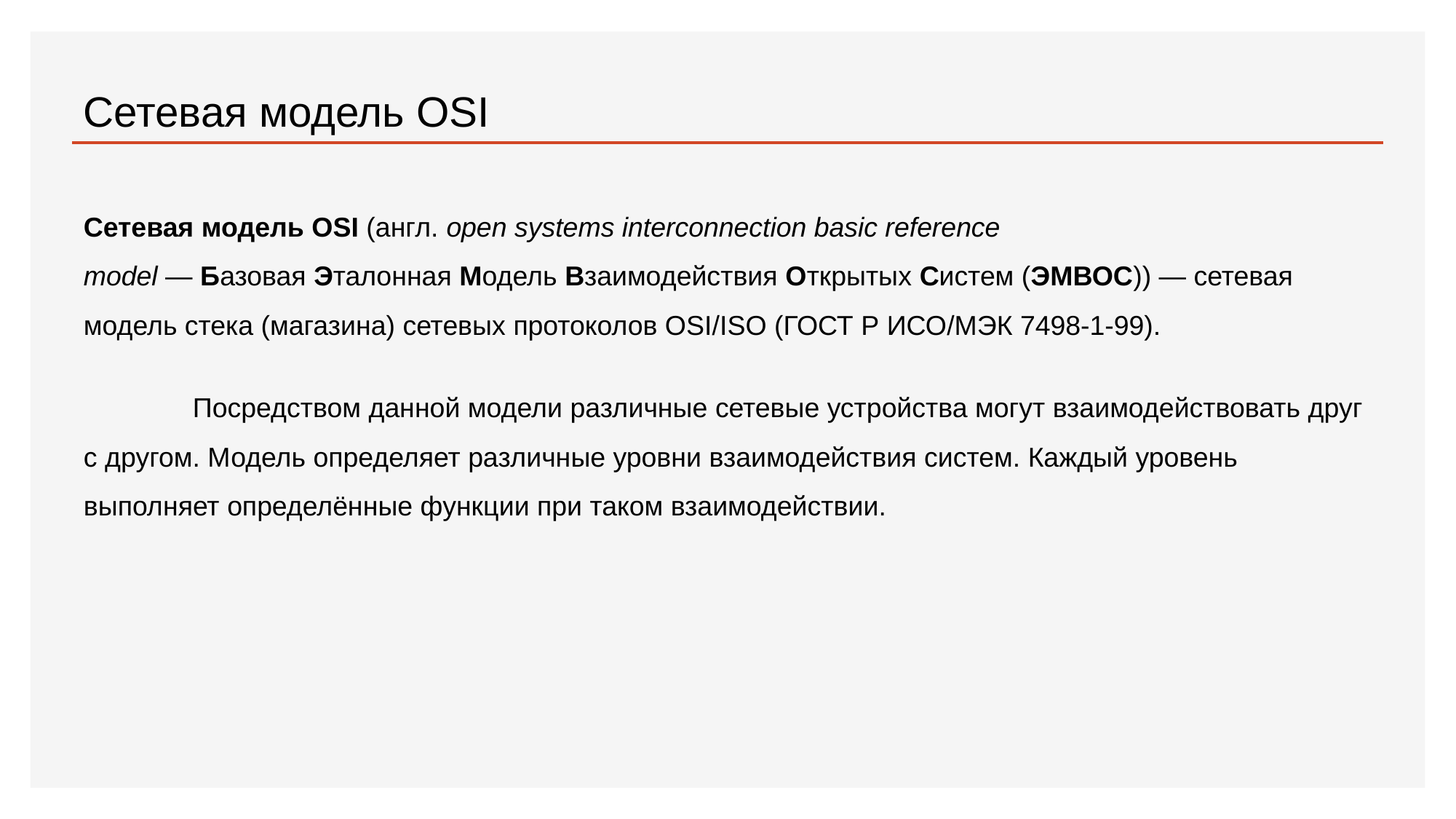

# Сетевая модель OSI
Сетевая модель OSI (англ. open systems interconnection basic reference model — Базовая Эталонная Модель Взаимодействия Открытых Систем (ЭМВОС)) — сетевая модель стека (магазина) сетевых протоколов OSI/ISO (ГОСТ Р ИСО/МЭК 7498-1-99).
	Посредством данной модели различные сетевые устройства могут взаимодействовать друг с другом. Модель определяет различные уровни взаимодействия систем. Каждый уровень выполняет определённые функции при таком взаимодействии.